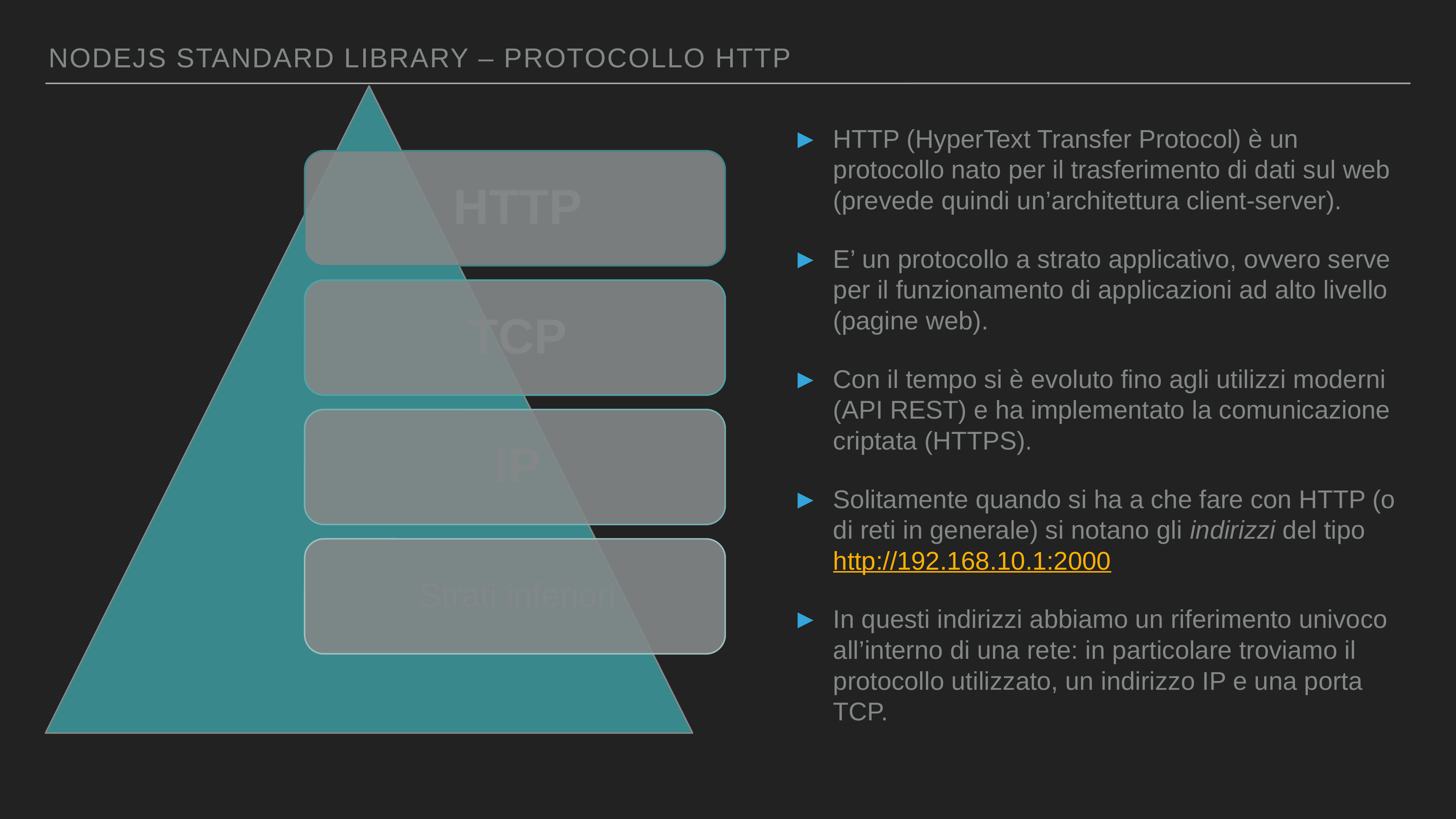

Nodejs standArd library – PROTOCOLLO HTTP
HTTP
TCP
IP
Strati inferiori
HTTP (HyperText Transfer Protocol) è un protocollo nato per il trasferimento di dati sul web (prevede quindi un’architettura client-server).
E’ un protocollo a strato applicativo, ovvero serve per il funzionamento di applicazioni ad alto livello (pagine web).
Con il tempo si è evoluto fino agli utilizzi moderni (API REST) e ha implementato la comunicazione criptata (HTTPS).
Solitamente quando si ha a che fare con HTTP (o di reti in generale) si notano gli indirizzi del tipo					http://192.168.10.1:2000
In questi indirizzi abbiamo un riferimento univoco all’interno di una rete: in particolare troviamo il protocollo utilizzato, un indirizzo IP e una porta TCP.